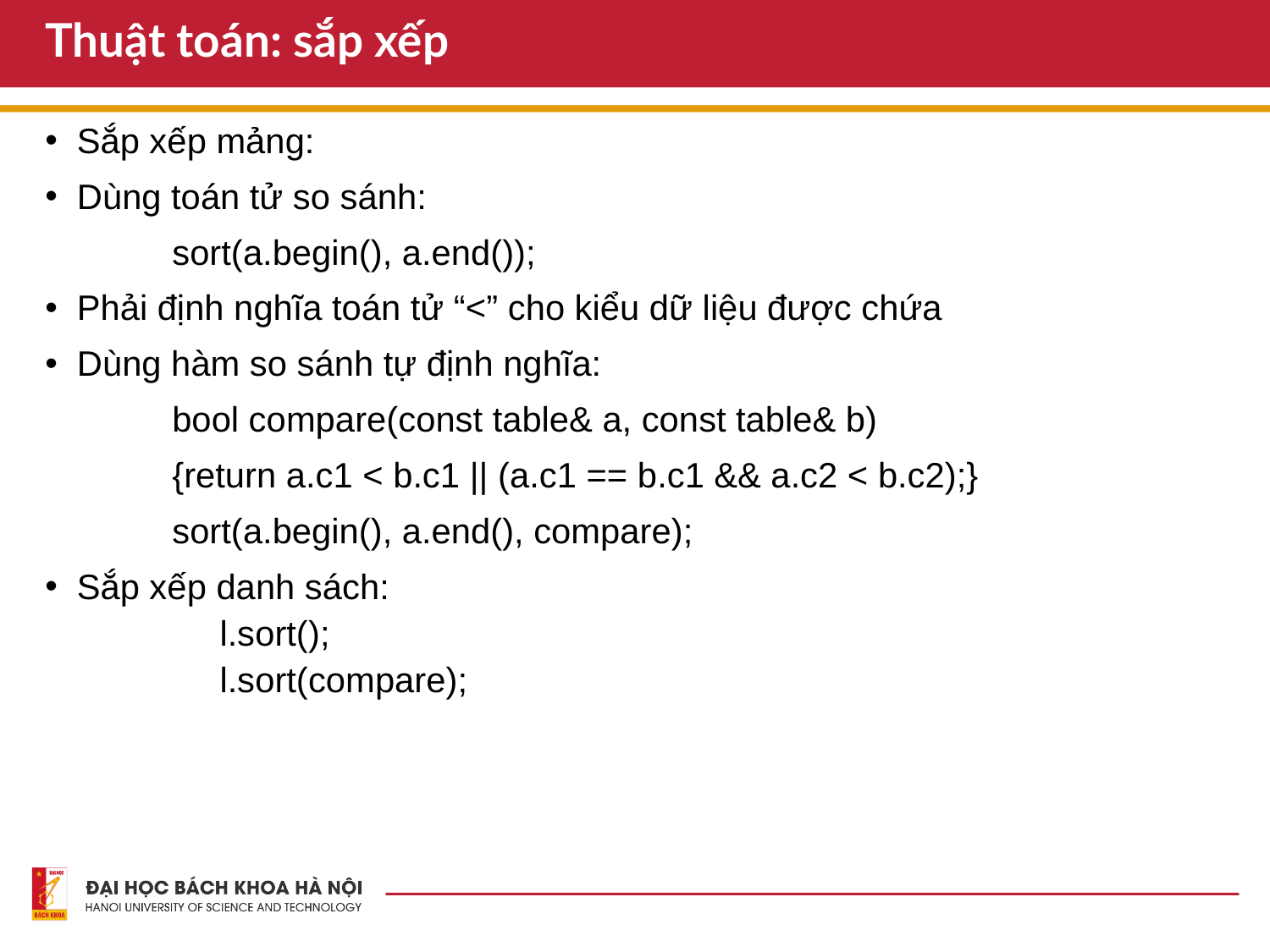

# Thuật toán: sắp xếp
Sắp xếp mảng:
Dùng toán tử so sánh:
	sort(a.begin(), a.end());
Phải định nghĩa toán tử “<” cho kiểu dữ liệu được chứa
Dùng hàm so sánh tự định nghĩa:
	bool compare(const table& a, const table& b)
	{return a.c1 < b.c1 || (a.c1 == b.c1 && a.c2 < b.c2);}
	sort(a.begin(), a.end(), compare);
Sắp xếp danh sách:
	l.sort();
	l.sort(compare);